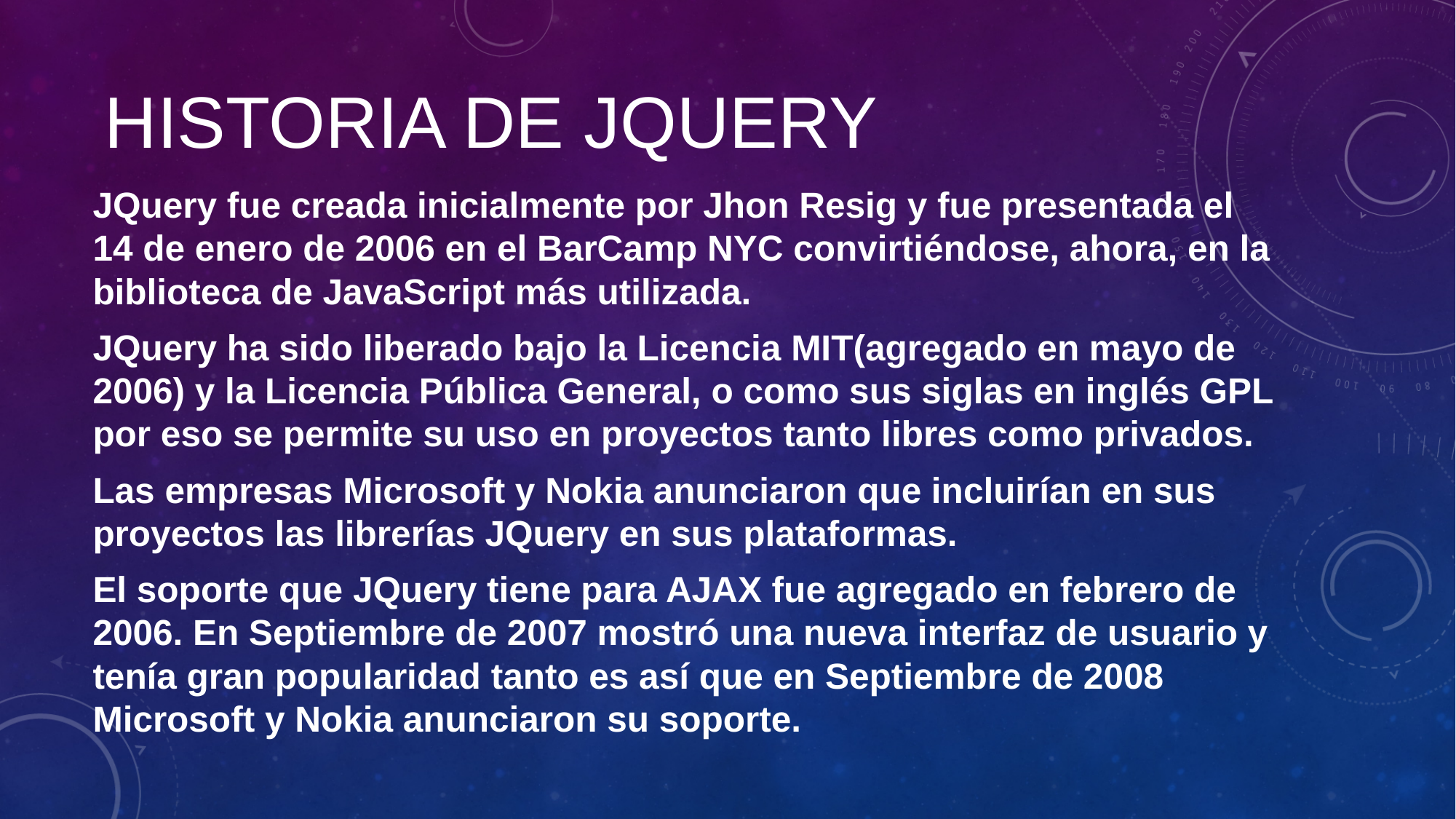

# historia de JQUERY
JQuery fue creada inicialmente por Jhon Resig y fue presentada el 14 de enero de 2006 en el BarCamp NYC convirtiéndose, ahora, en la biblioteca de JavaScript más utilizada.
JQuery ha sido liberado bajo la Licencia MIT(agregado en mayo de 2006) y la Licencia Pública General, o como sus siglas en inglés GPL por eso se permite su uso en proyectos tanto libres como privados.
Las empresas Microsoft y Nokia anunciaron que incluirían en sus proyectos las librerías JQuery en sus plataformas.
El soporte que JQuery tiene para AJAX fue agregado en febrero de 2006. En Septiembre de 2007 mostró una nueva interfaz de usuario y tenía gran popularidad tanto es así que en Septiembre de 2008 Microsoft y Nokia anunciaron su soporte.